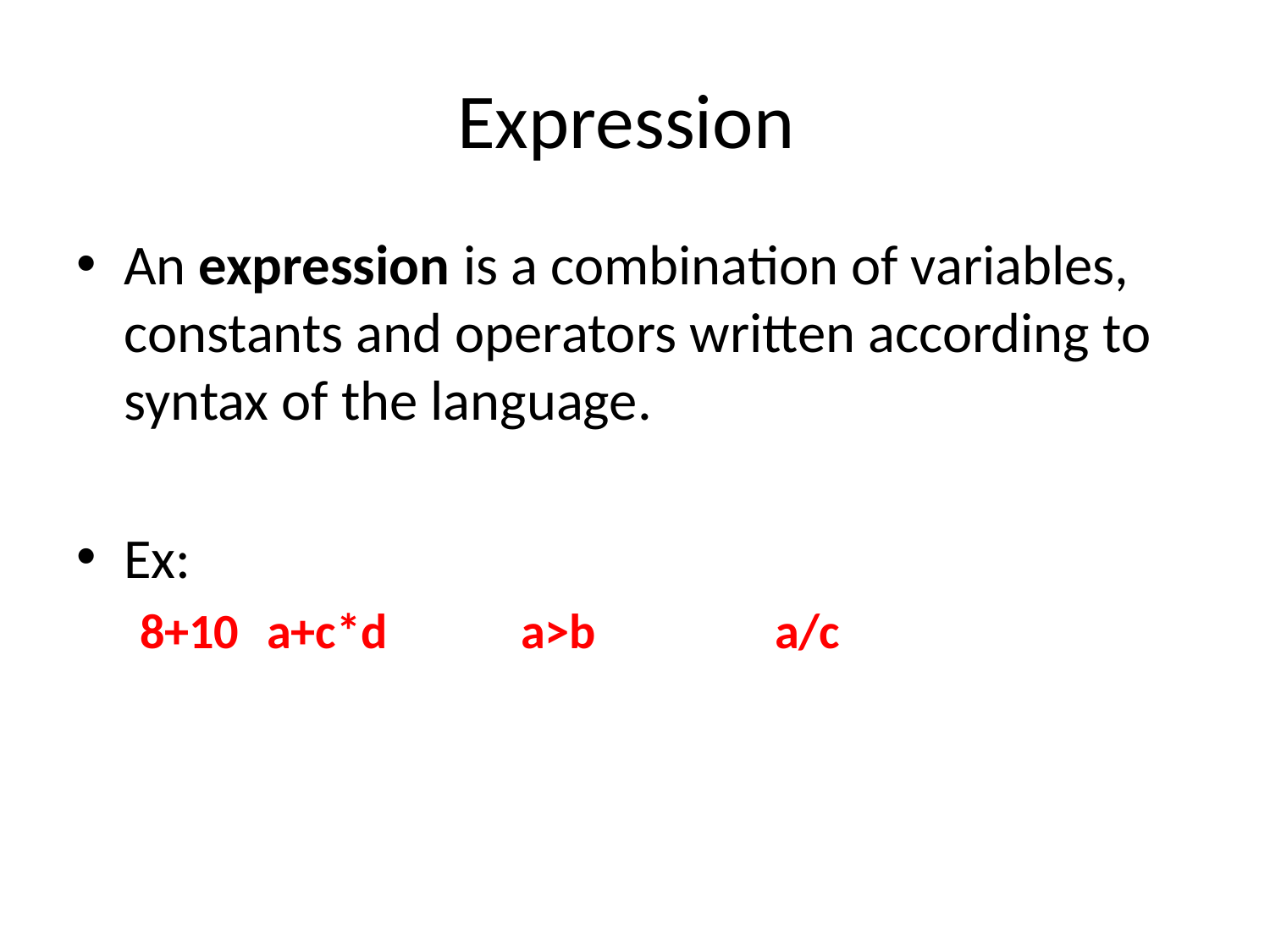

# Expression
An expression is a combination of variables, constants and operators written according to syntax of the language.

Ex:
8+10 	a+c*d		a>b		a/c